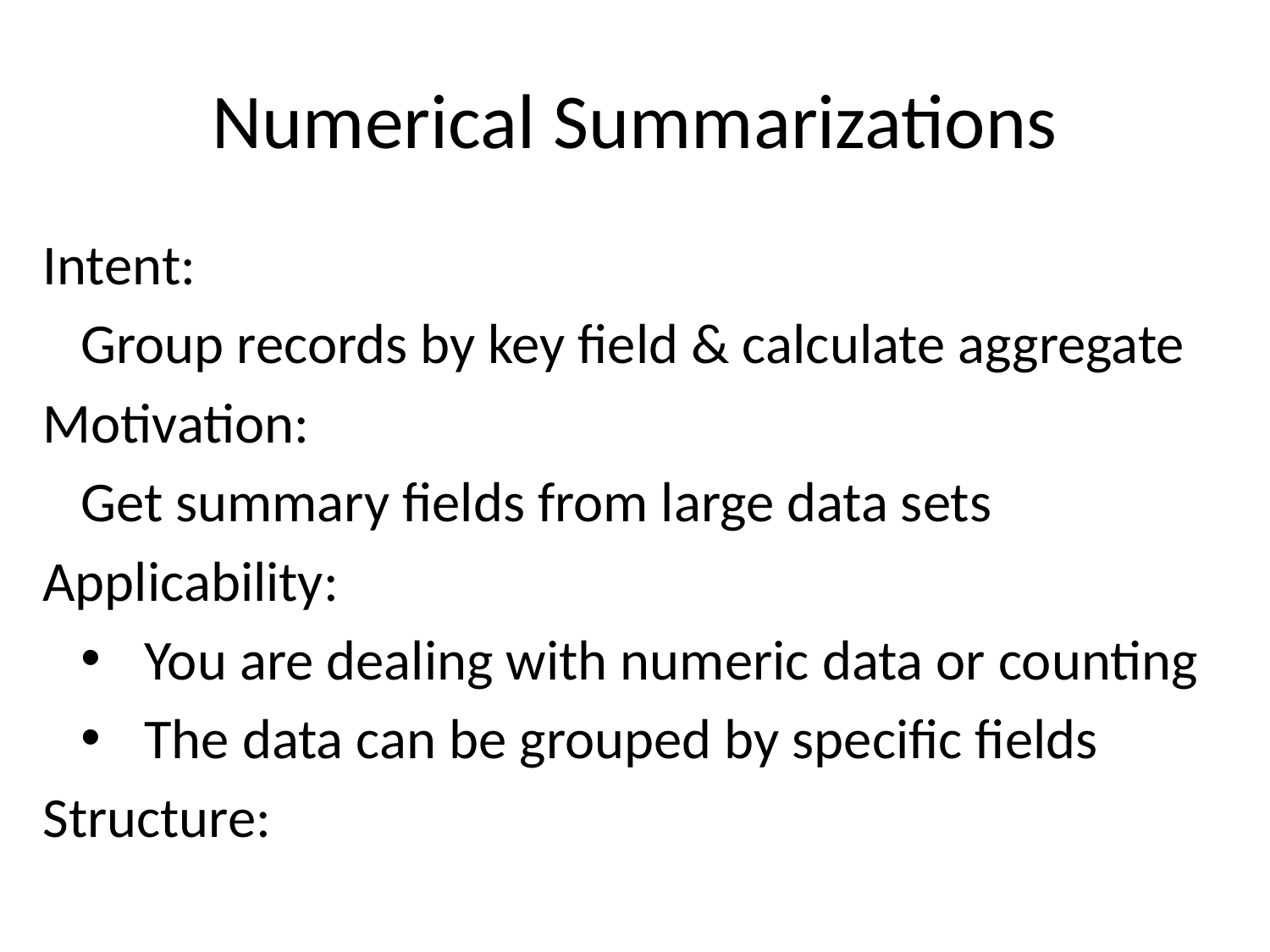

# Numerical Summarizations
Intent:
Group records by key field & calculate aggregate
Motivation:
Get summary fields from large data sets
Applicability:
You are dealing with numeric data or counting
The data can be grouped by specific fields
Structure: